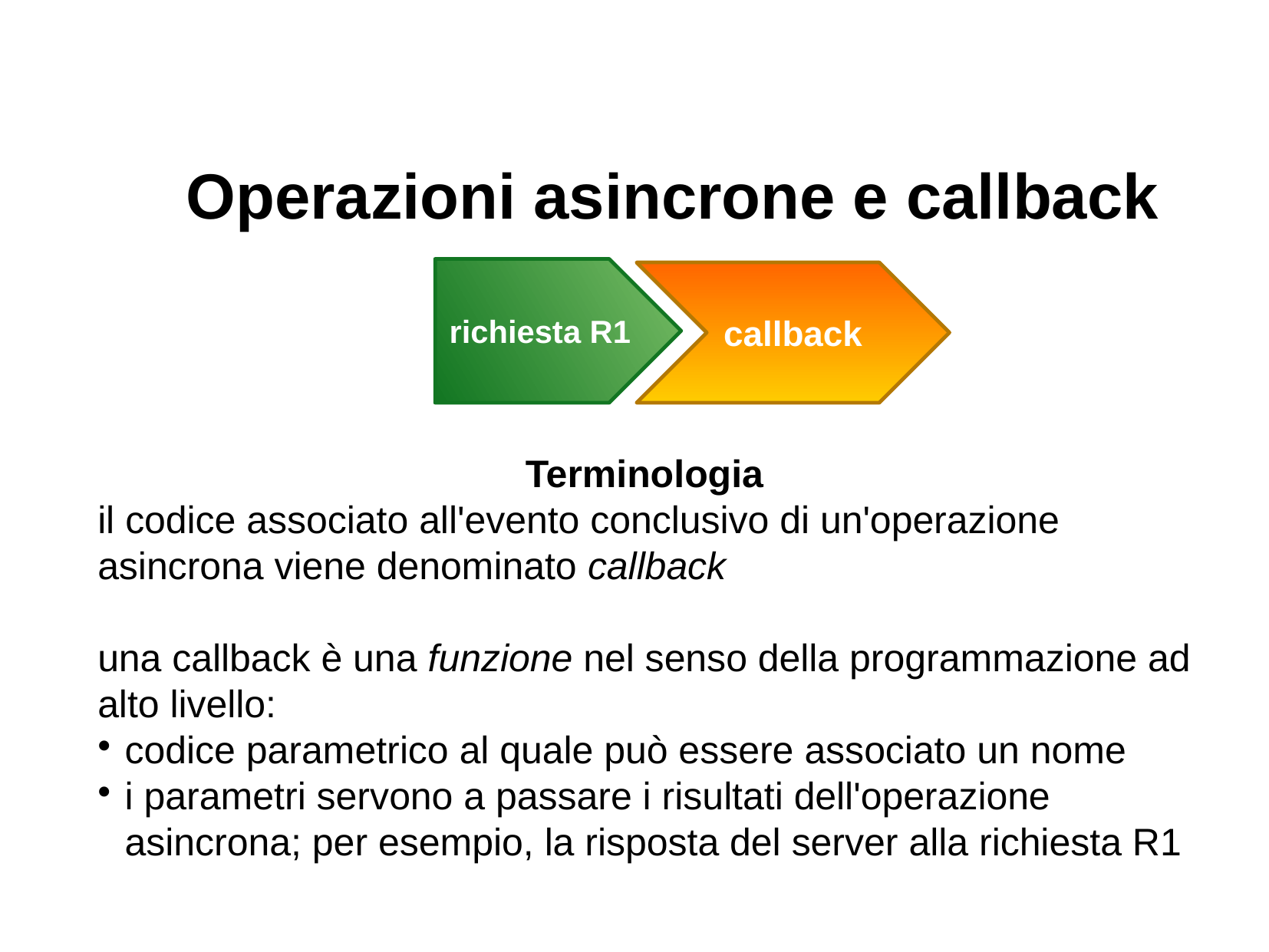

Operazioni asincrone e callback
richiesta R1
callback
Terminologia
il codice associato all'evento conclusivo di un'operazione asincrona viene denominato callback

una callback è una funzione nel senso della programmazione ad alto livello:
codice parametrico al quale può essere associato un nome
i parametri servono a passare i risultati dell'operazione asincrona; per esempio, la risposta del server alla richiesta R1